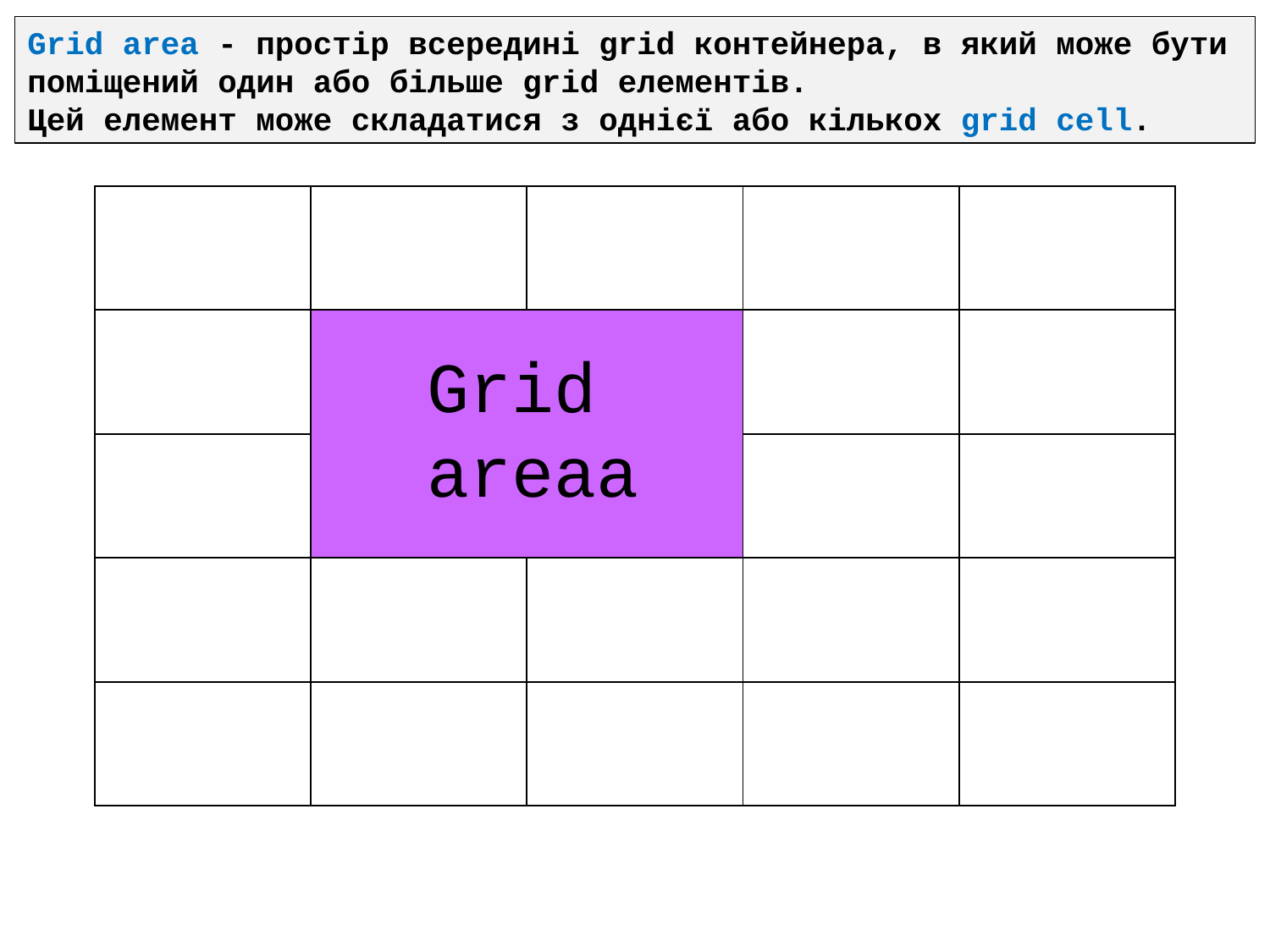

Grid area - простір всередині grid контейнера, в який може бути поміщений один або більше grid елементів.
Цей елемент може складатися з однієї або кількох grid cell.
|  |  |  |  |  |
| --- | --- | --- | --- | --- |
|  |  |  |  |  |
|  |  |  |  |  |
|  |  |  |  |  |
|  |  |  |  |  |
Grid areaa